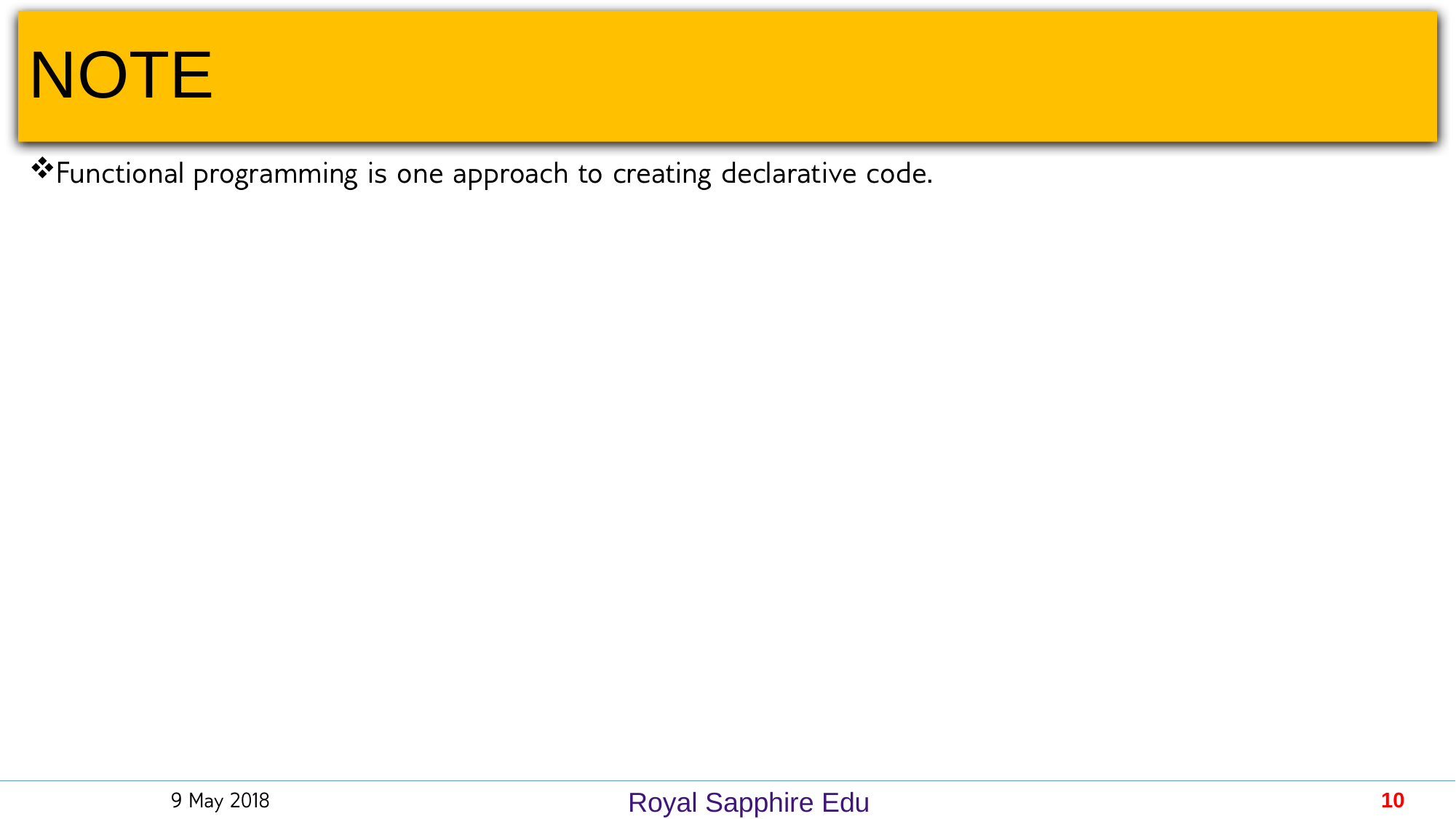

# NOTE
Functional programming is one approach to creating declarative code.
9 May 2018
10